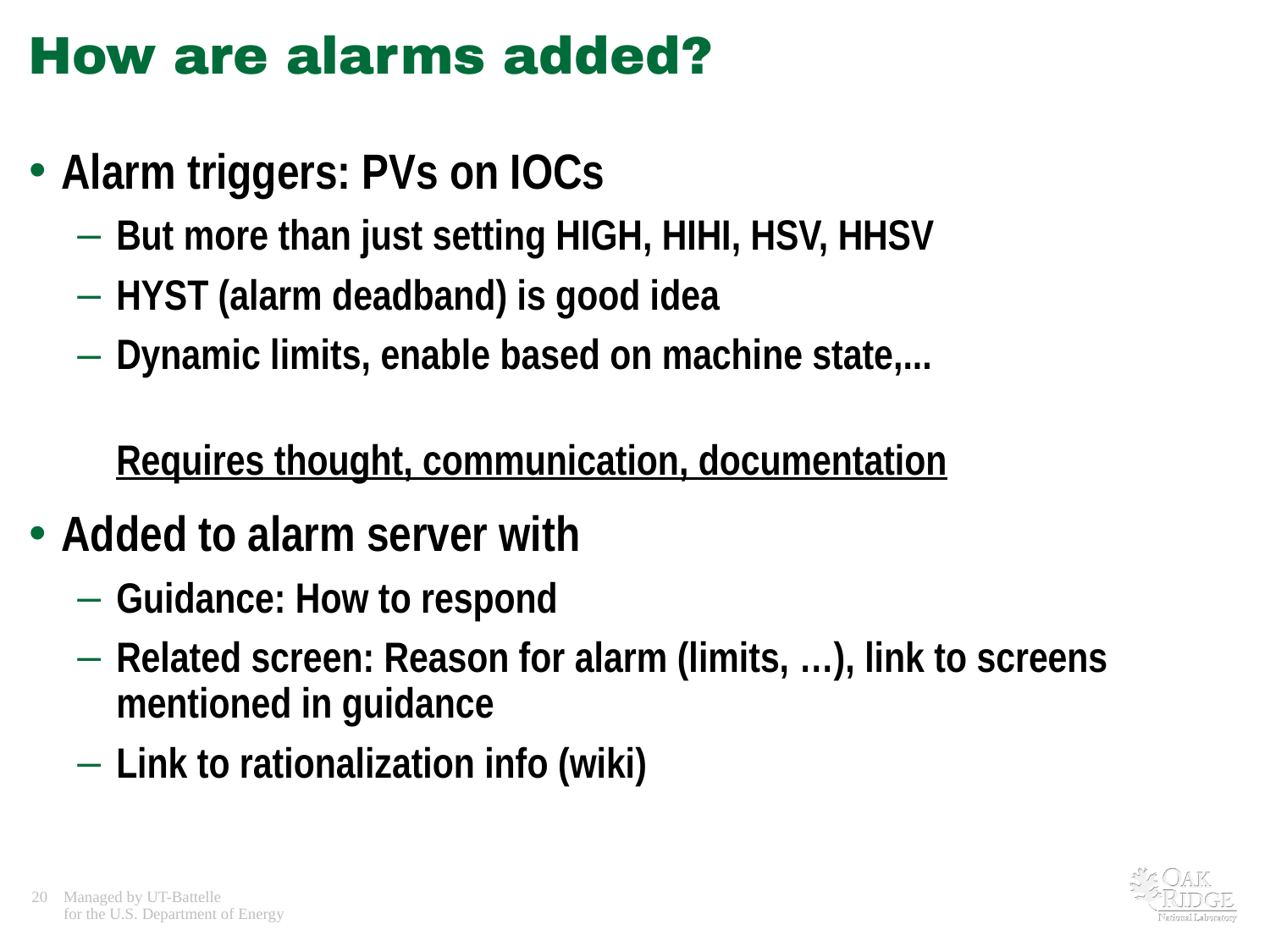

How are alarms added?
Alarm triggers: PVs on IOCs
But more than just setting HIGH, HIHI, HSV, HHSV
HYST (alarm deadband) is good idea
Dynamic limits, enable based on machine state,...
Requires thought, communication, documentation
Added to alarm server with
Guidance: How to respond
Related screen: Reason for alarm (limits, …), link to screens mentioned in guidance
Link to rationalization info (wiki)